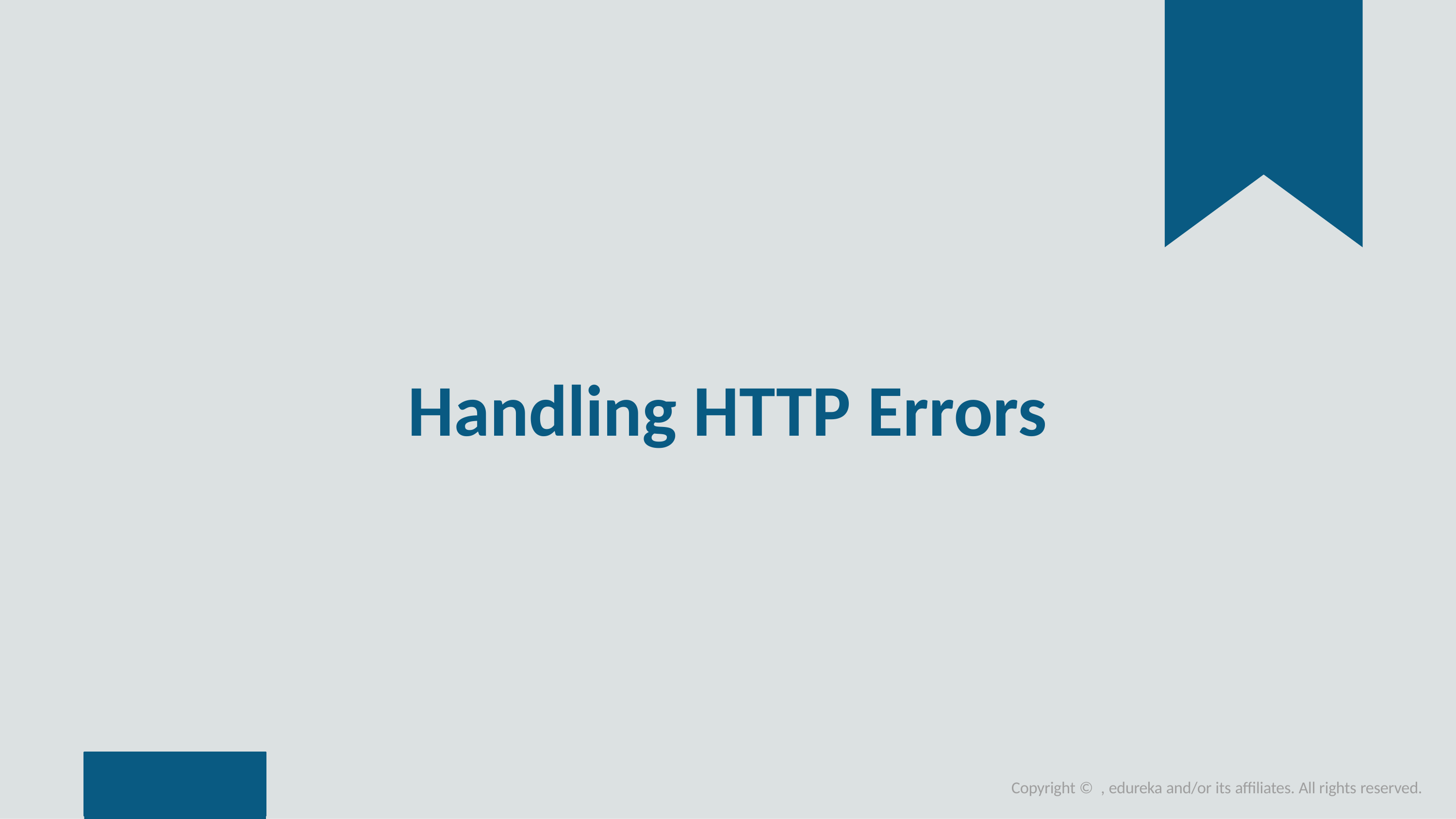

# Handling HTTP Errors
Copyright ©  , edureka and/or its affiliates. All rights reserved.